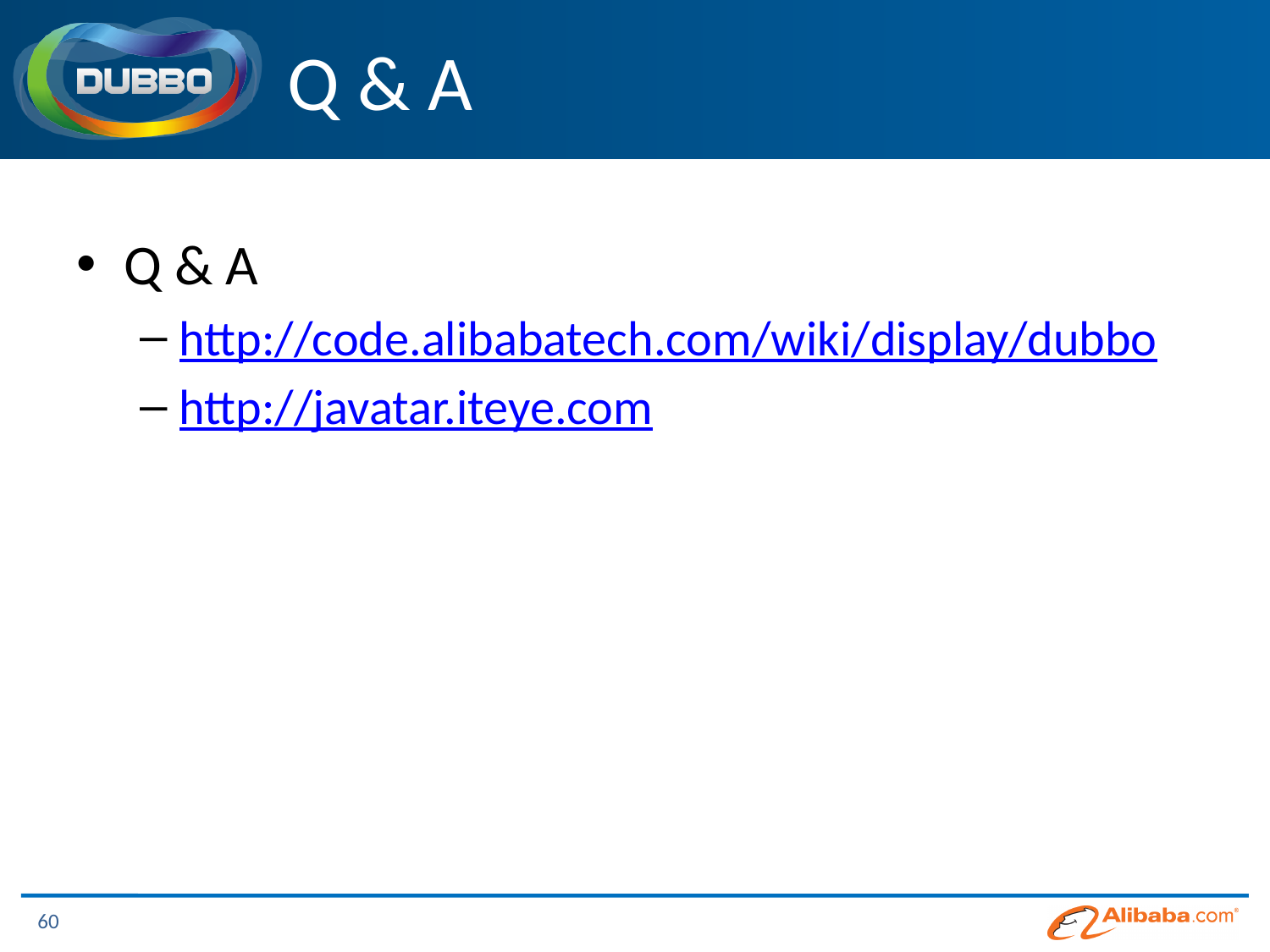

# Q & A
Q & A
http://code.alibabatech.com/wiki/display/dubbo
http://javatar.iteye.com
60